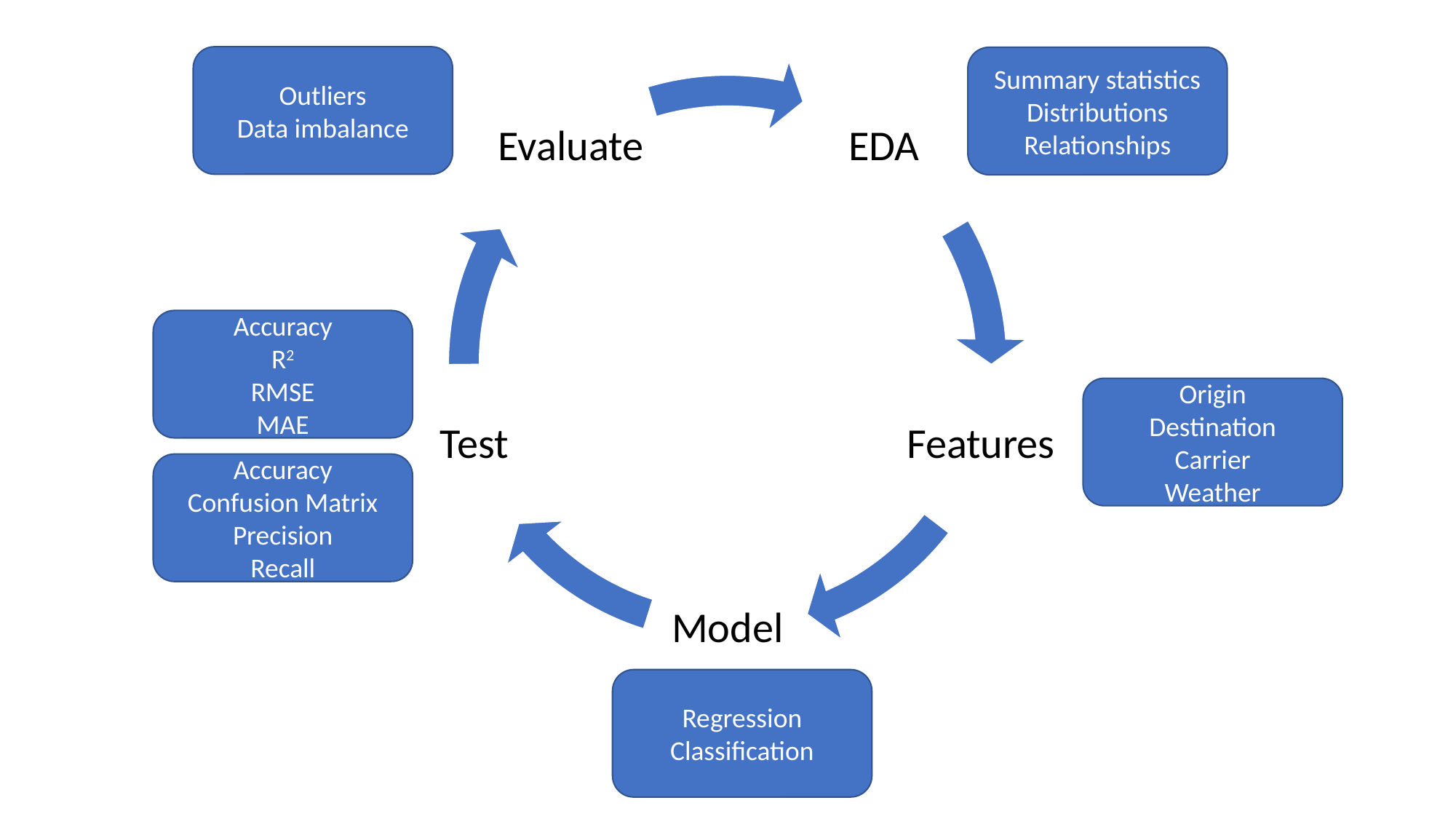

Outliers
Data imbalance
Summary statistics
Distributions
Relationships
EDA
Features
Model
Test
Evaluate
Accuracy
R2
RMSE
MAE
Origin
Destination
Carrier
Weather
Accuracy
Confusion Matrix
Precision
Recall
Regression
Classification